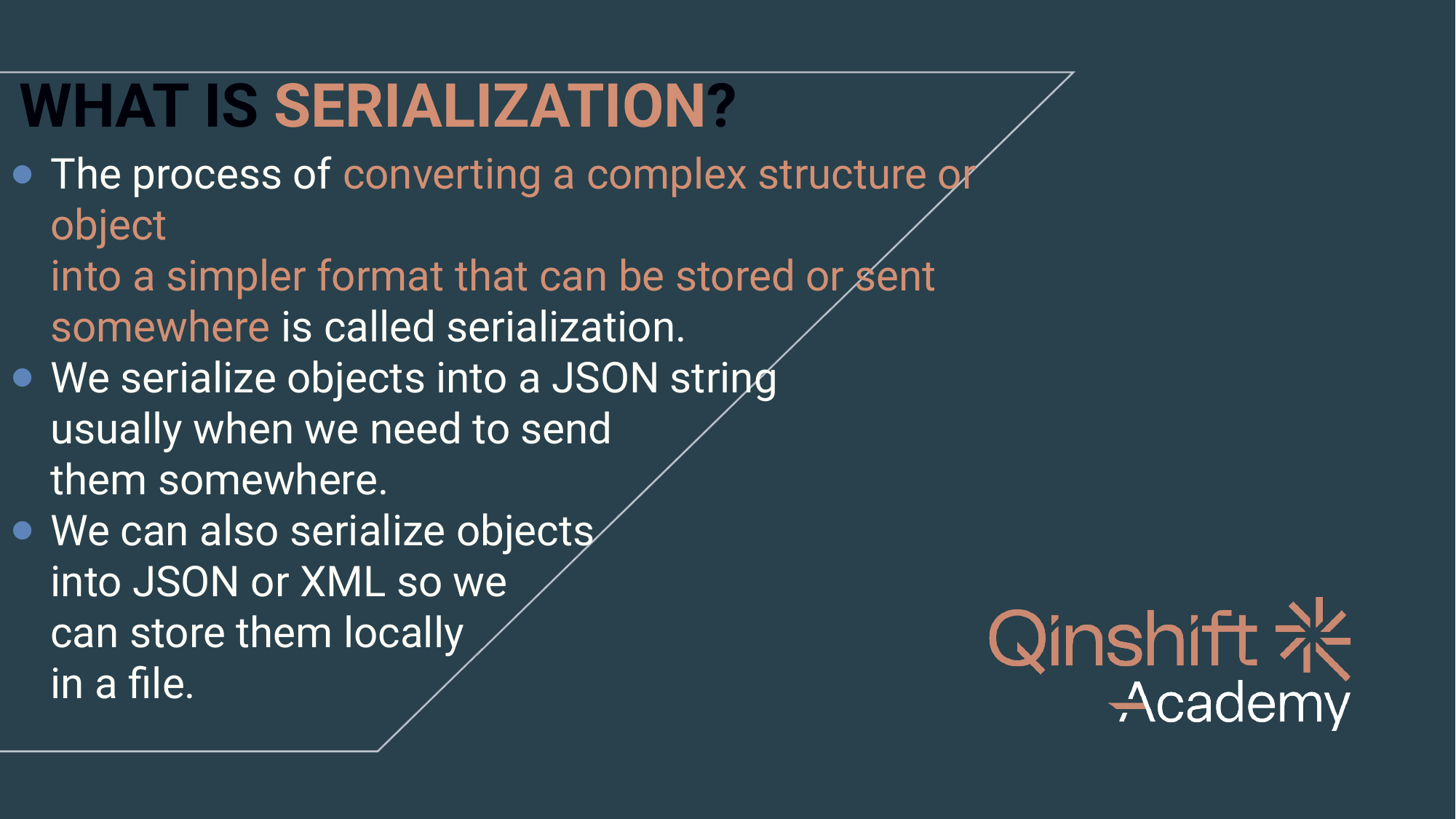

WHAT IS SERIALIZATION?
The process of converting a complex structure or object
into a simpler format that can be stored or sent
somewhere is called serialization.
We serialize objects into a JSON string
usually when we need to send
them somewhere.
We can also serialize objects
into JSON or XML so we
can store them locally
in a file.